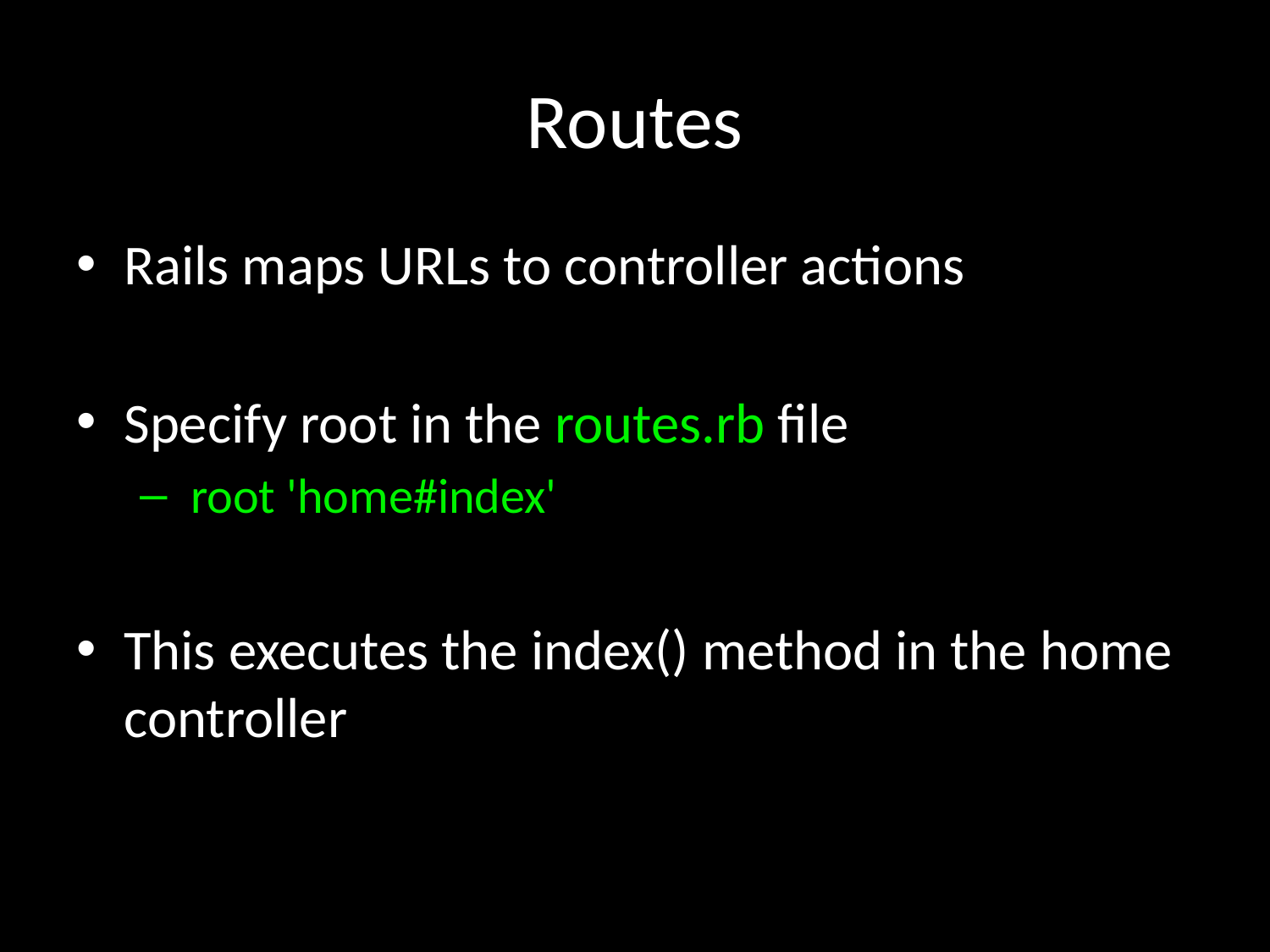

# Routes
Rails maps URLs to controller actions

Specify root in the routes.rb file
 root 'home#index'

This executes the index() method in the home controller